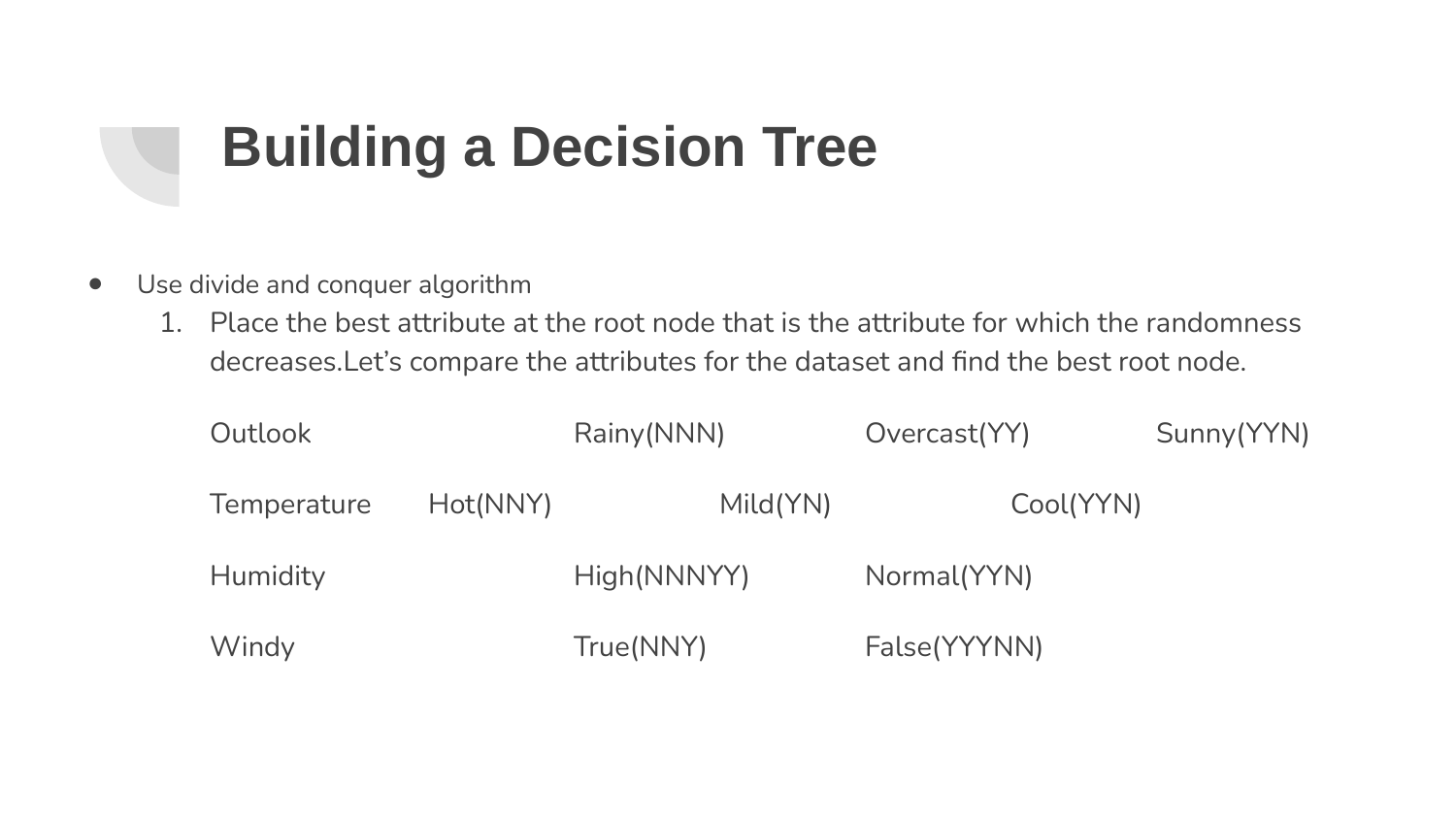

# Building a Decision Tree
Use divide and conquer algorithm
Place the best attribute at the root node that is the attribute for which the randomness decreases.Let’s compare the attributes for the dataset and find the best root node.
Outlook		Rainy(NNN)	Overcast(YY)	Sunny(YYN)
Temperature	Hot(NNY)		Mild(YN)		Cool(YYN)
Humidity		High(NNNYY)	Normal(YYN)
Windy		True(NNY)		False(YYYNN)